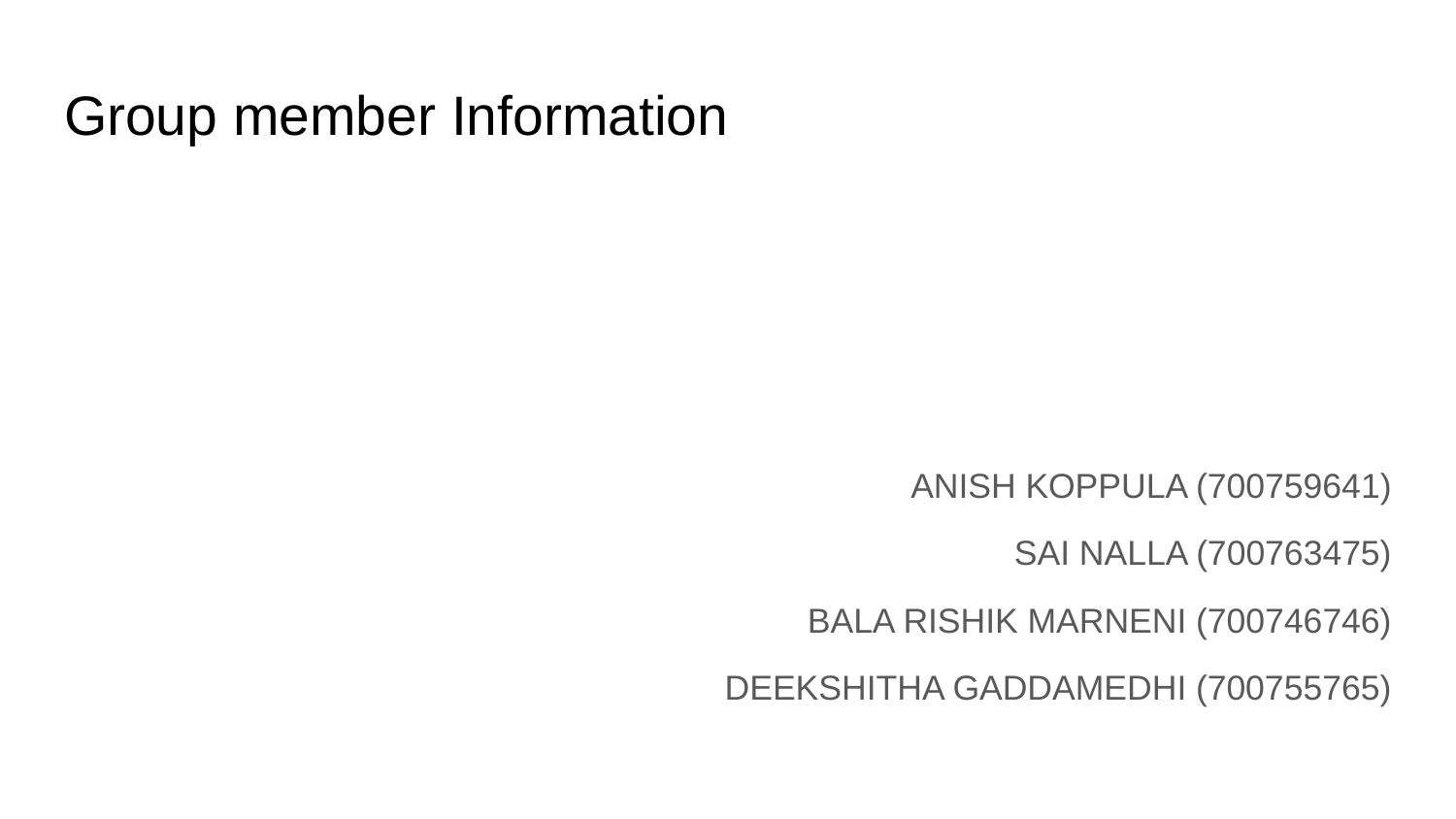

# Group member Information

ANISH KOPPULA (700759641)
SAI NALLA (700763475)
BALA RISHIK MARNENI (700746746)
DEEKSHITHA GADDAMEDHI (700755765)